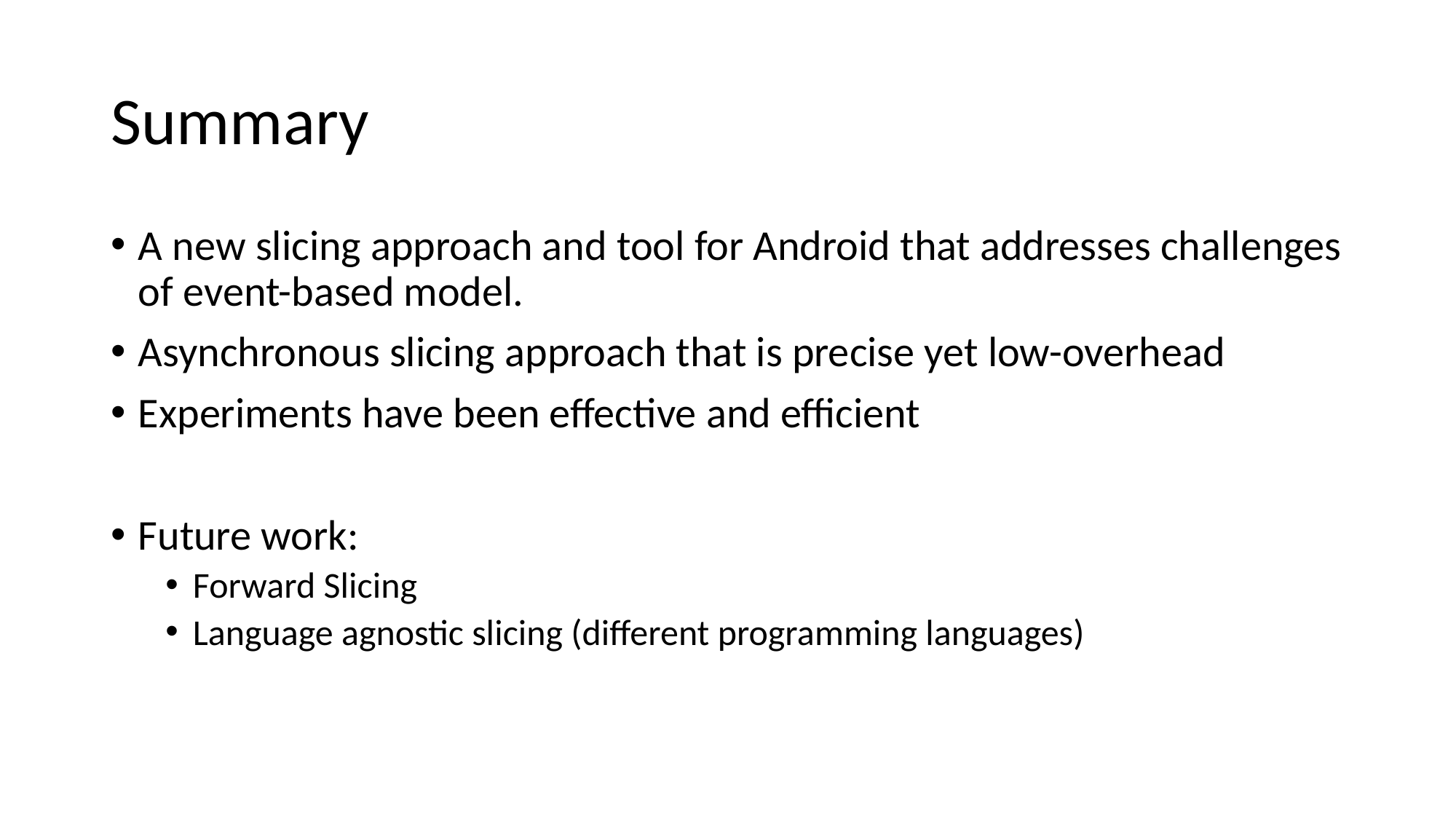

# Summary
A new slicing approach and tool for Android that addresses challenges of event-based model.
Asynchronous slicing approach that is precise yet low-overhead
Experiments have been effective and efficient

Future work:
Forward Slicing
Language agnostic slicing (different programming languages)